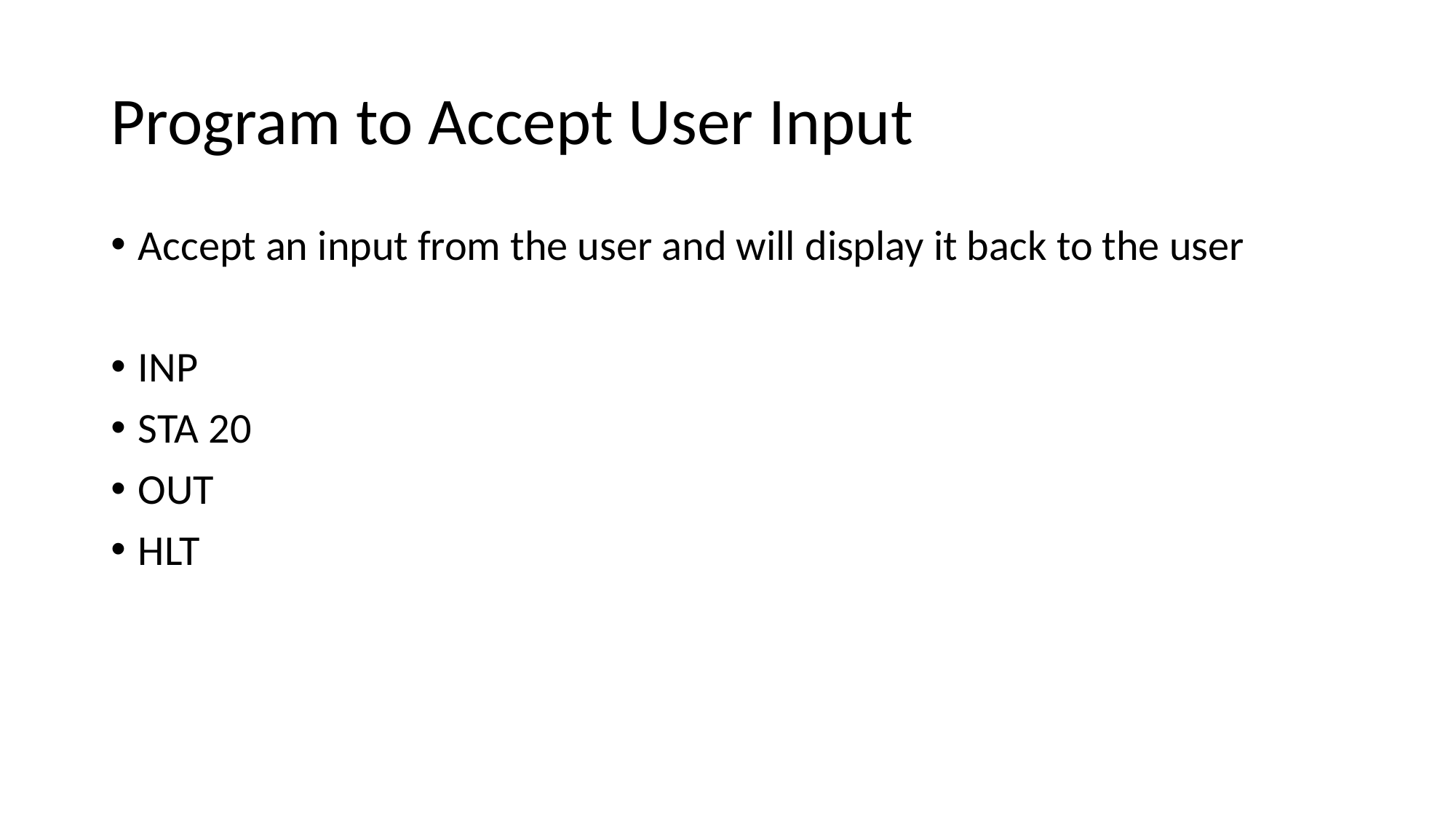

# Program to Accept User Input
Accept an input from the user and will display it back to the user

INP
STA 20
OUT
HLT